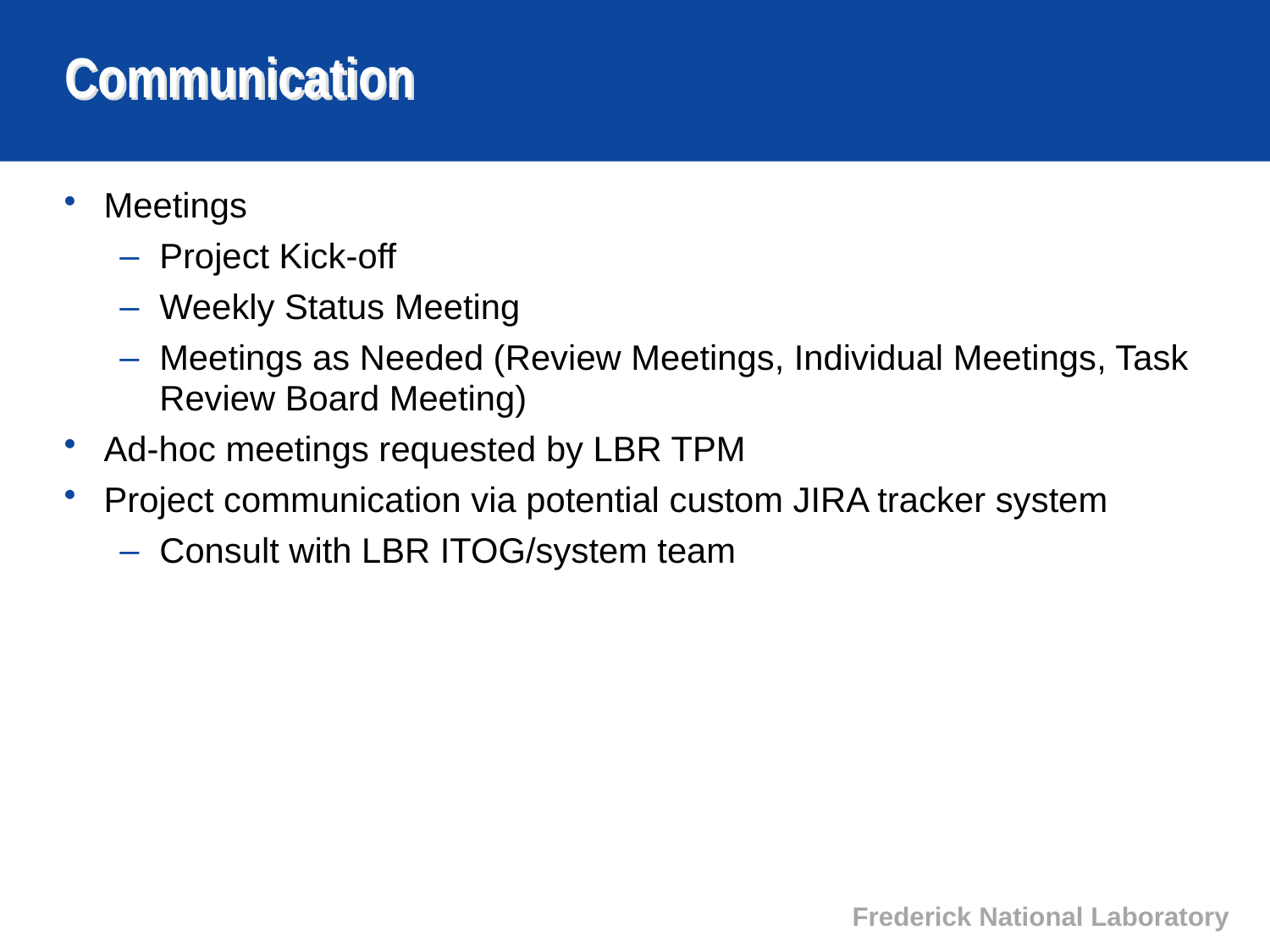

# Communication
Meetings
Project Kick-off
Weekly Status Meeting
Meetings as Needed (Review Meetings, Individual Meetings, Task Review Board Meeting)
Ad-hoc meetings requested by LBR TPM
Project communication via potential custom JIRA tracker system
Consult with LBR ITOG/system team